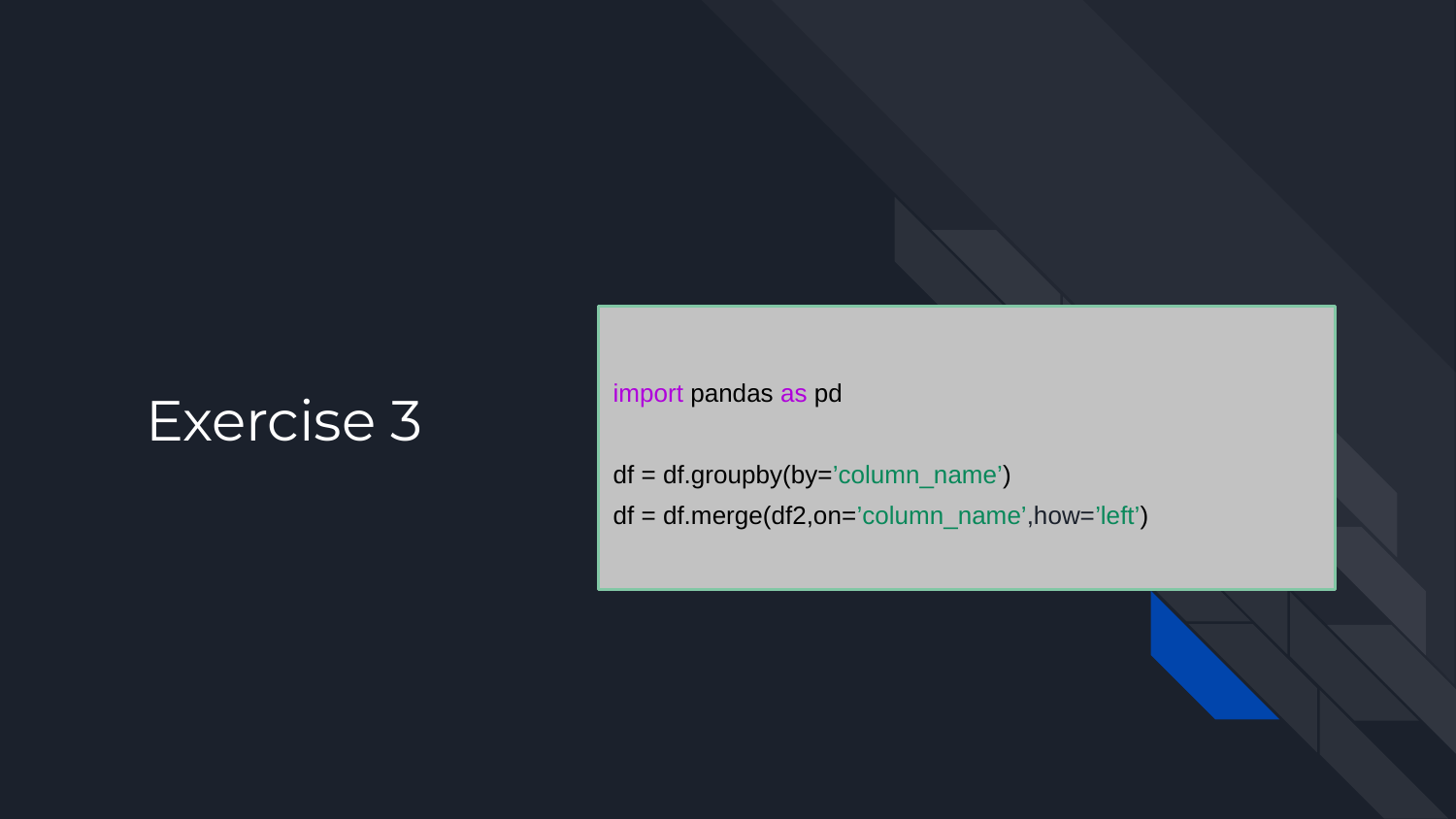

import pandas as pd

df = df.groupby(by=’column_name’)
df = df.merge(df2,on=’column_name’,how=’left’)
# Exercise 3